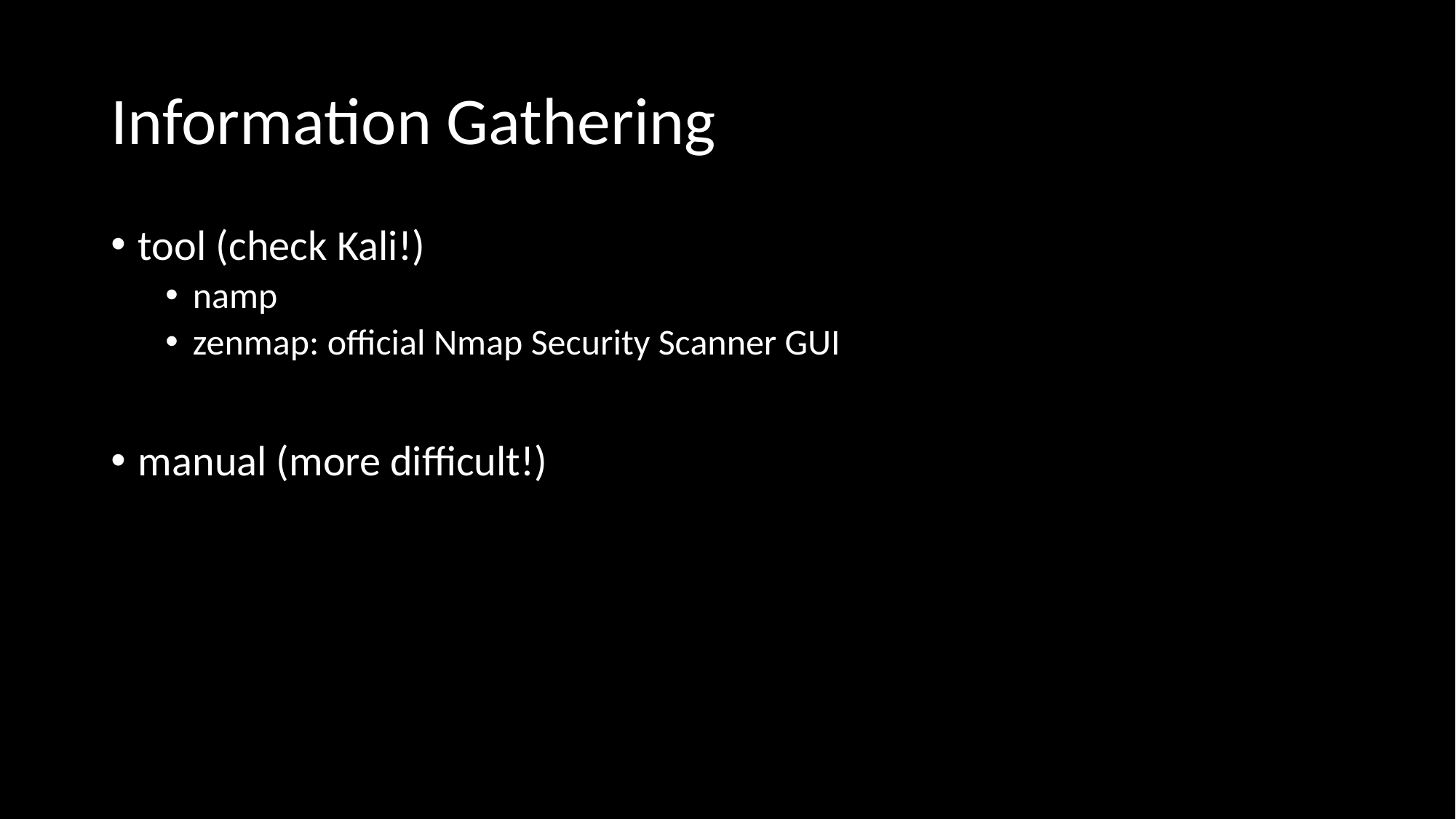

# Information Gathering
tool (check Kali!)
namp
zenmap: official Nmap Security Scanner GUI

manual (more difficult!)